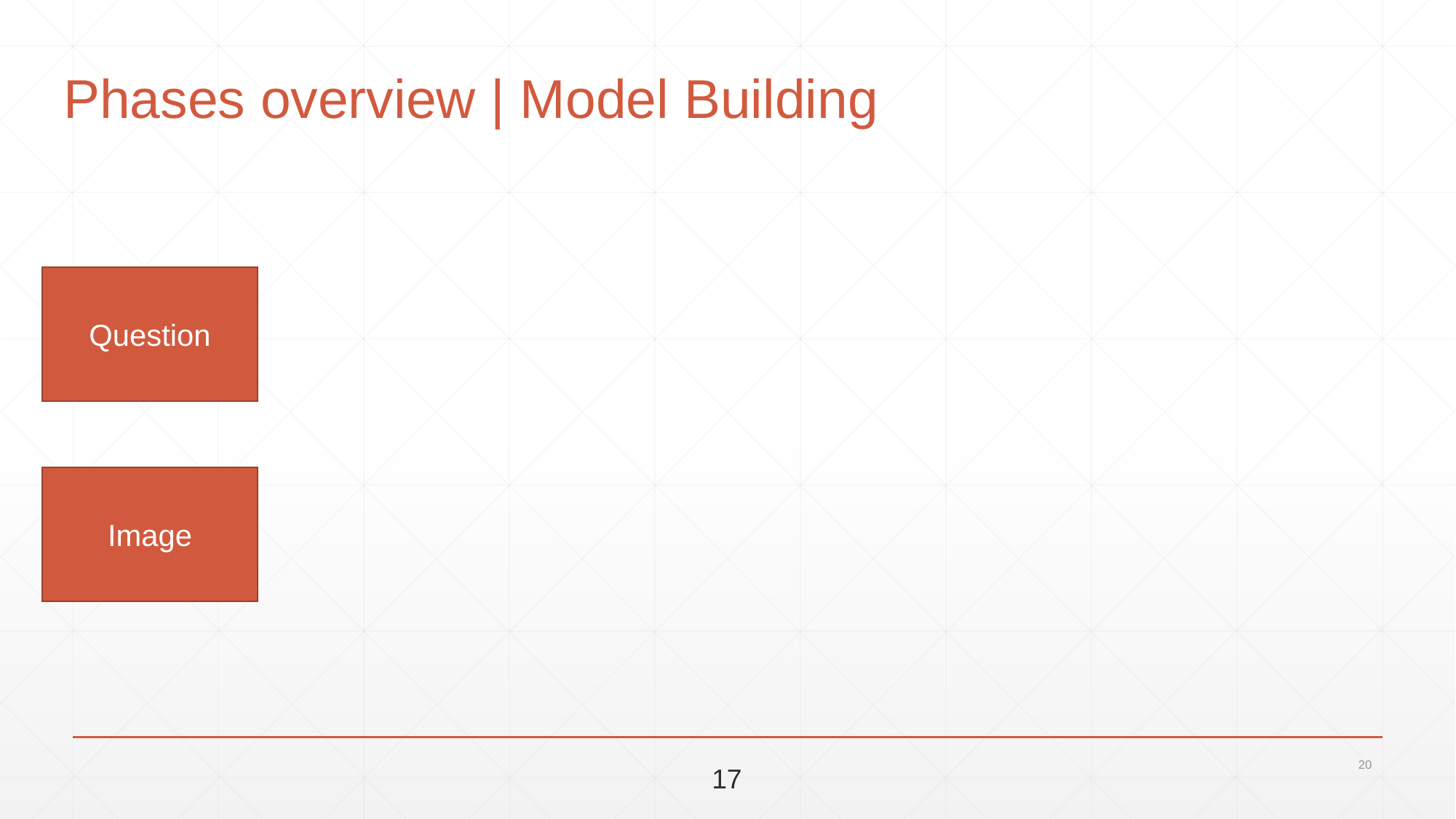

# Phases overview | Model Building
Question
Image
20
17